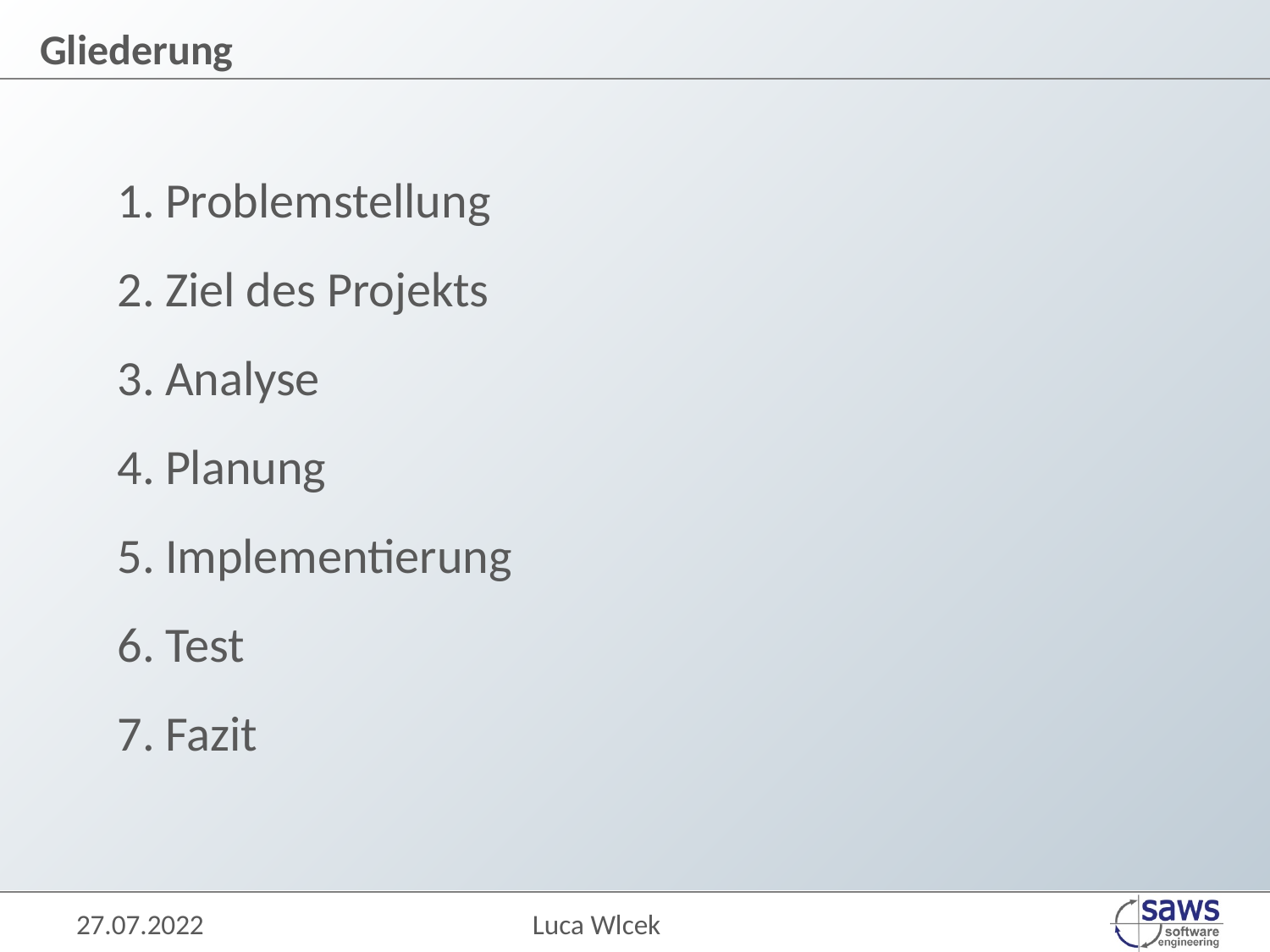

Gliederung
Problemstellung
Ziel des Projekts
Analyse
Planung
Implementierung
Test
Fazit
27.07.2022
Luca Wlcek